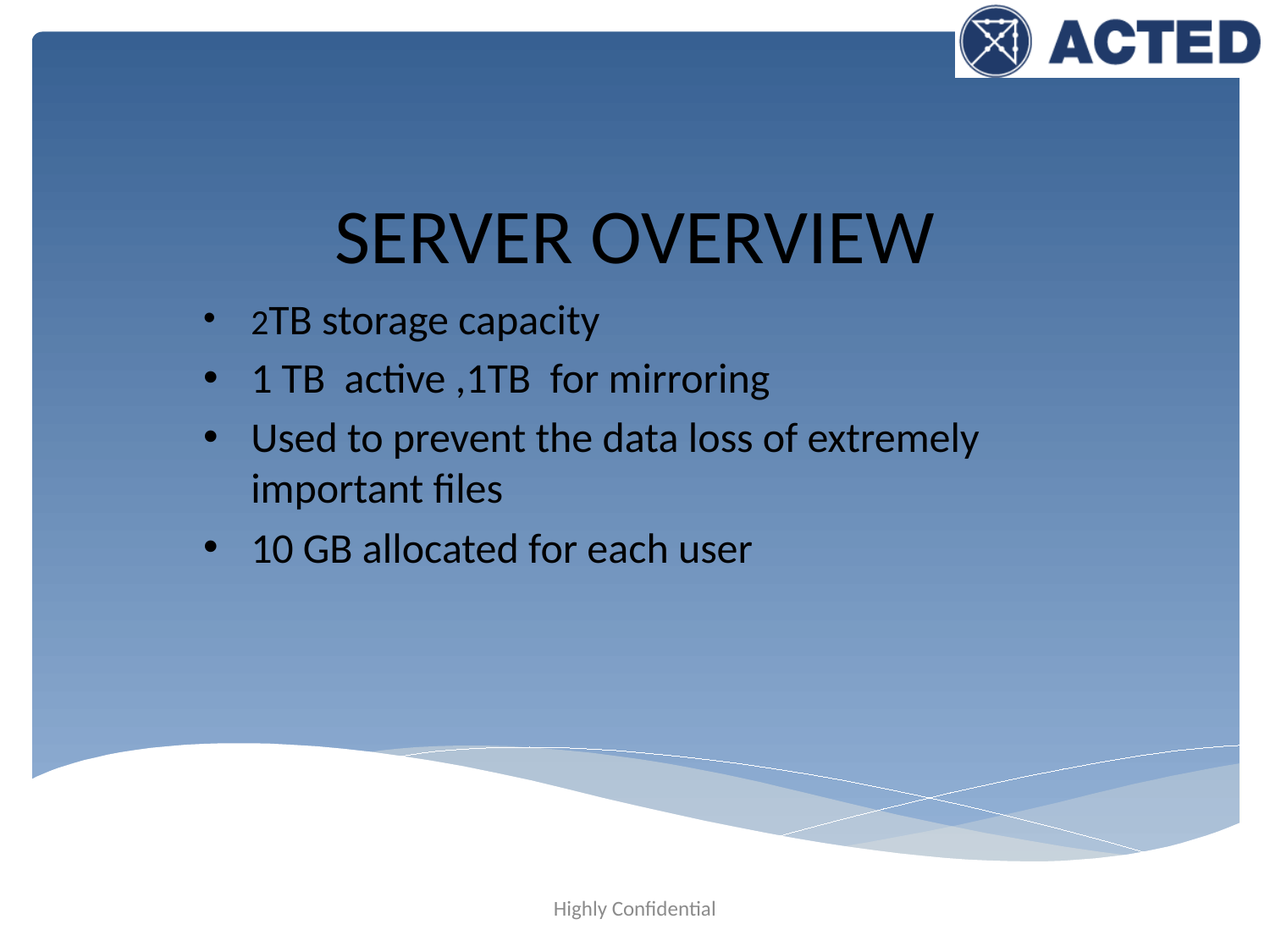

# SERVER OVERVIEW
2TB storage capacity
1 TB  active ,1TB  for mirroring
Used to prevent the data loss of extremely important files
10 GB allocated for each user

Highly Confidential